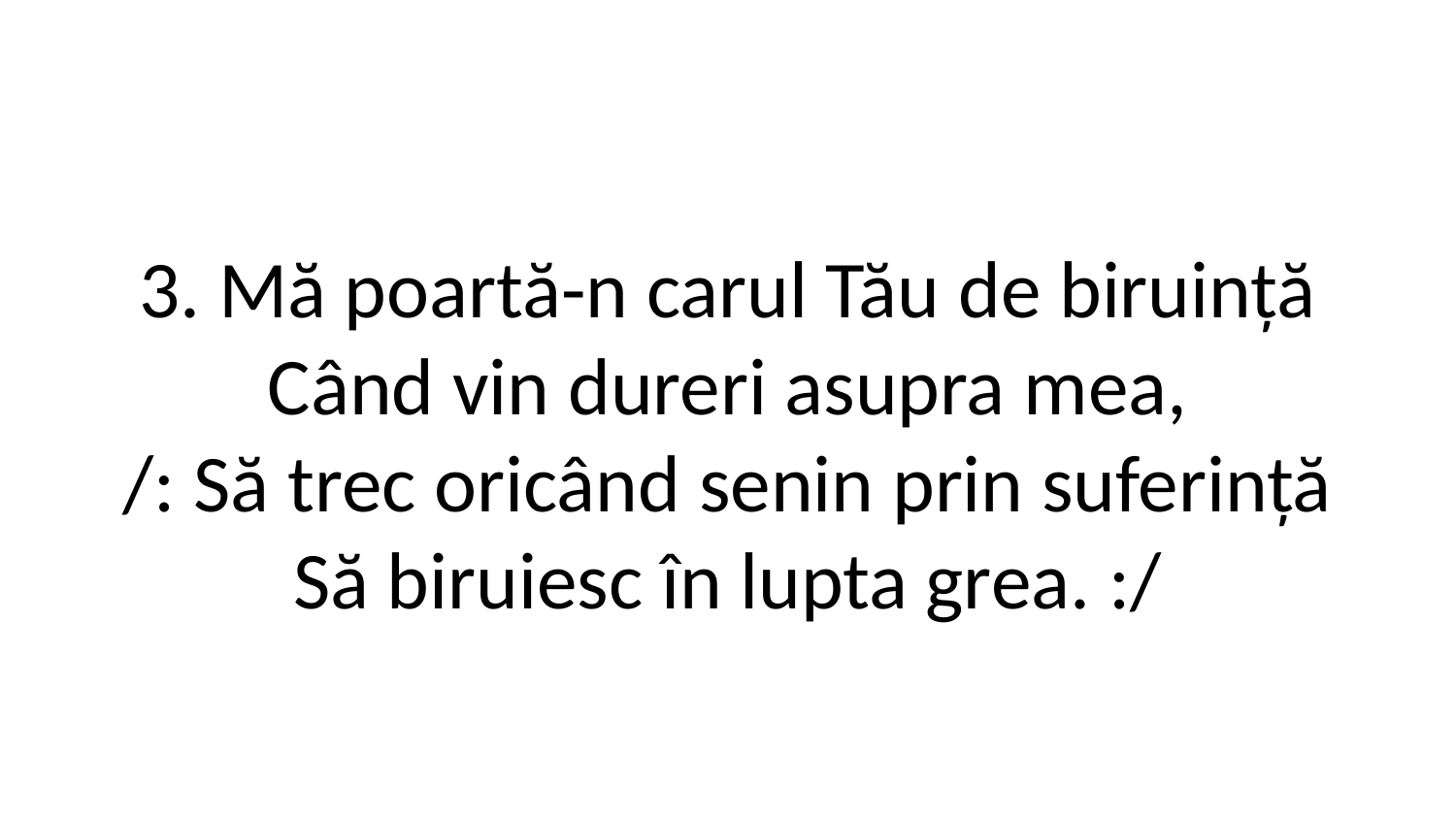

3. Mă poartă-n carul Tău de biruință
Când vin dureri asupra mea,
/: Să trec oricând senin prin suferință
Să biruiesc în lupta grea. :/